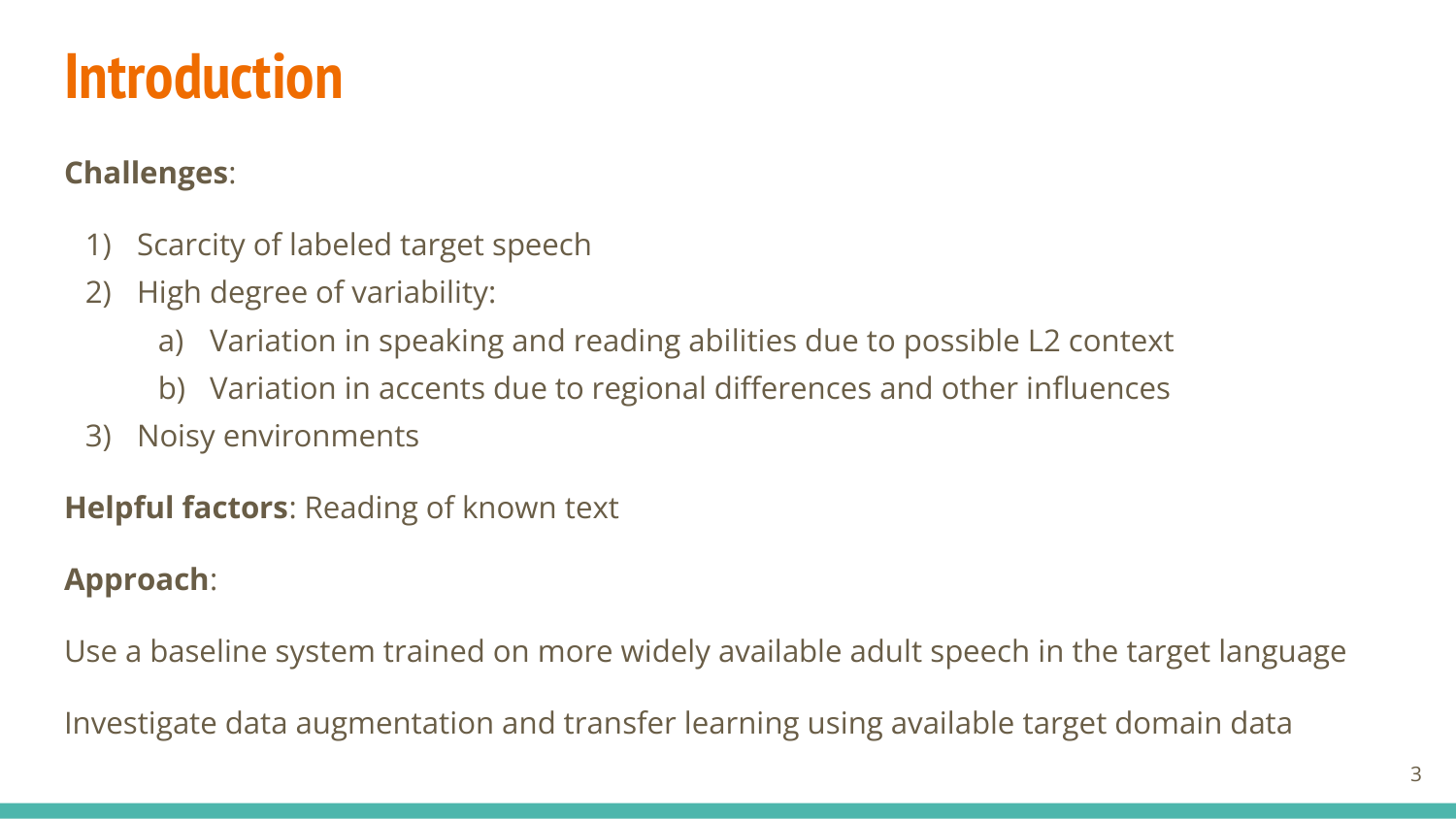

# Introduction

Challenges:
Scarcity of labeled target speech
High degree of variability:
Variation in speaking and reading abilities due to possible L2 context
Variation in accents due to regional differences and other influences
Noisy environments
Helpful factors: Reading of known text
Approach:
Use a baseline system trained on more widely available adult speech in the target language
Investigate data augmentation and transfer learning using available target domain data
3